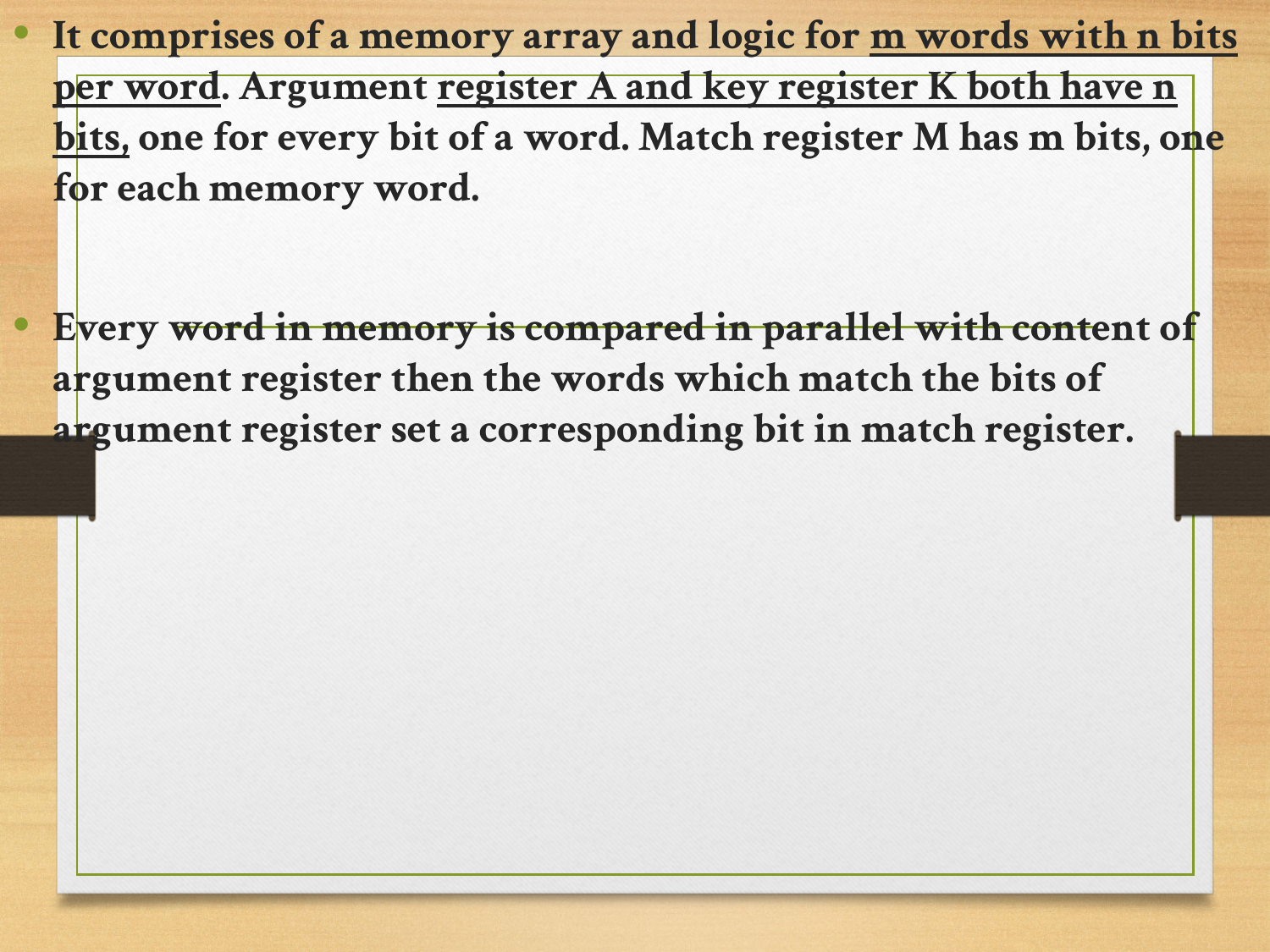

It comprises of a memory array and logic for m words with n bits per word. Argument register A and key register K both have n bits, one for every bit of a word. Match register M has m bits, one for each memory word.

Every word in memory is compared in parallel with content of argument register then the words which match the bits of argument register set a corresponding bit in match register.